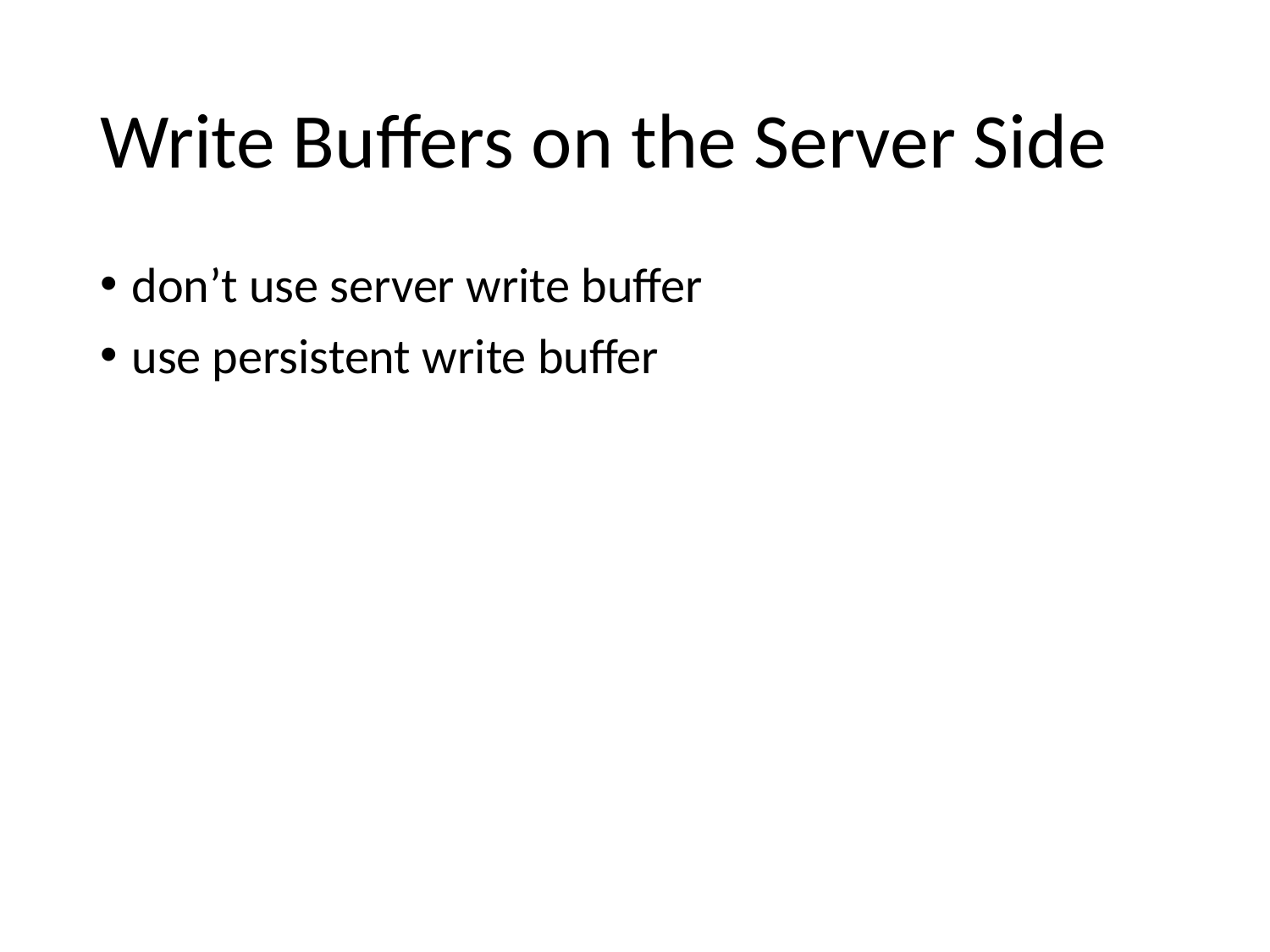

# Write Buffers on the Server Side
don’t use server write buffer
use persistent write buffer